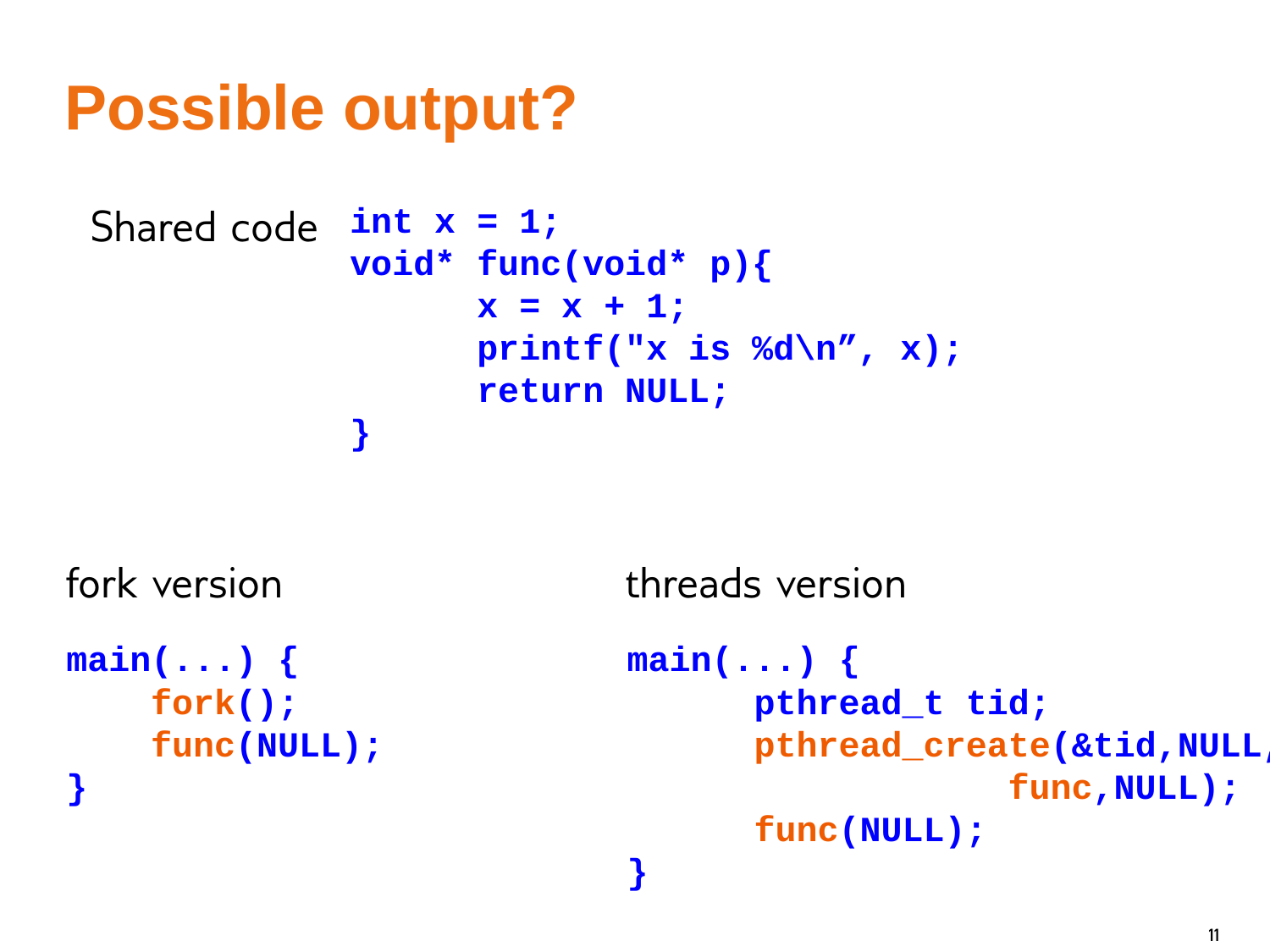

# Possible output?
Shared code
int x = 1;
void* func(void* p){
	x = x + 1;
	printf("x is %d\n”, x);
	return NULL;
}
fork version
main(...) {
    fork();
    func(NULL);
}
threads version
main(...) {
	pthread_t tid;
	pthread_create(&tid,NULL,
                  func,NULL);
	func(NULL);
}